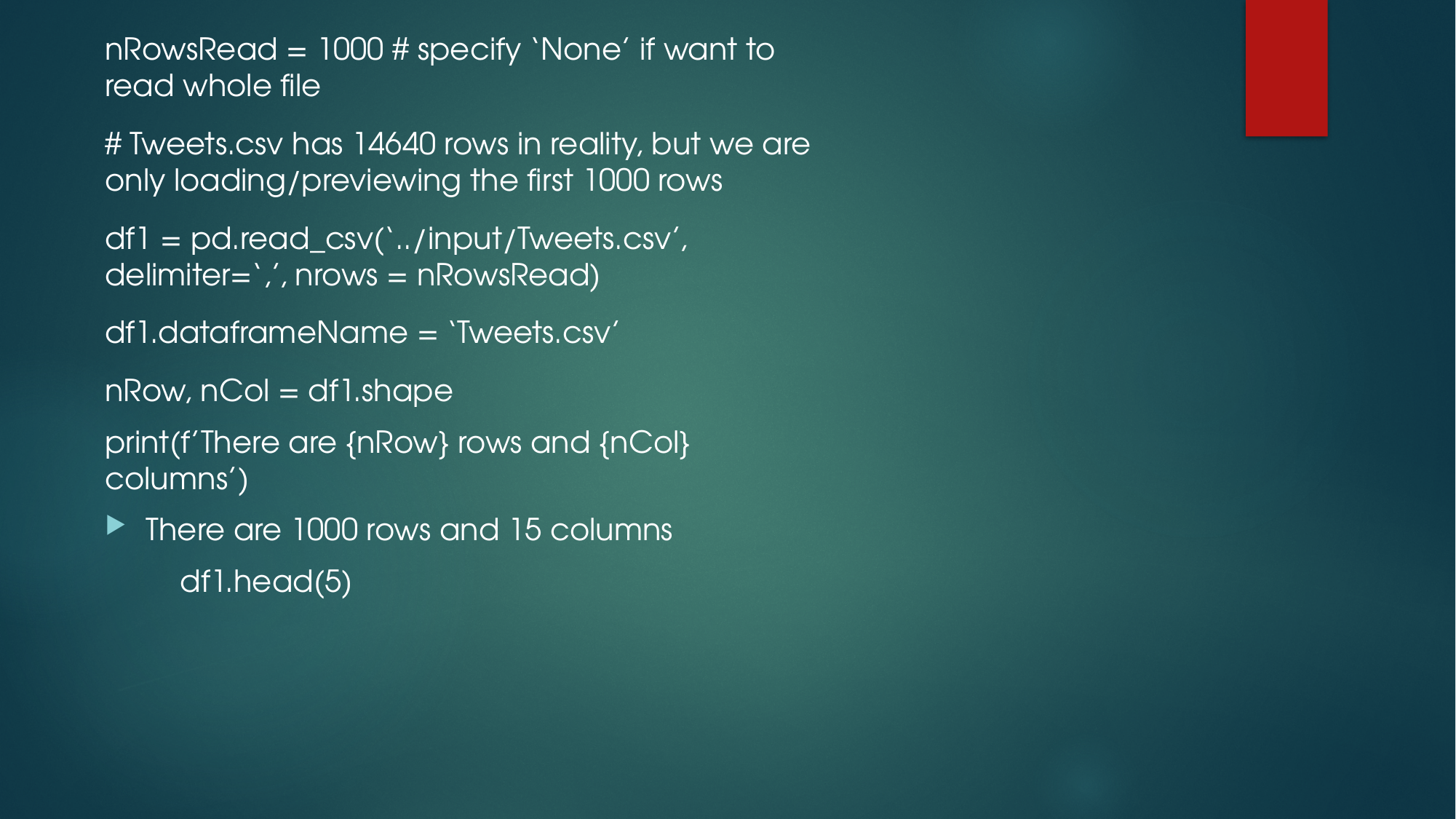

#
nRowsRead = 1000 # specify ‘None’ if want to read whole file
# Tweets.csv has 14640 rows in reality, but we are only loading/previewing the first 1000 rows
df1 = pd.read_csv(‘../input/Tweets.csv’, delimiter=‘,’, nrows = nRowsRead)
df1.dataframeName = ‘Tweets.csv’
nRow, nCol = df1.shape
print(f’There are {nRow} rows and {nCol} columns’)
There are 1000 rows and 15 columns
         df1.head(5)